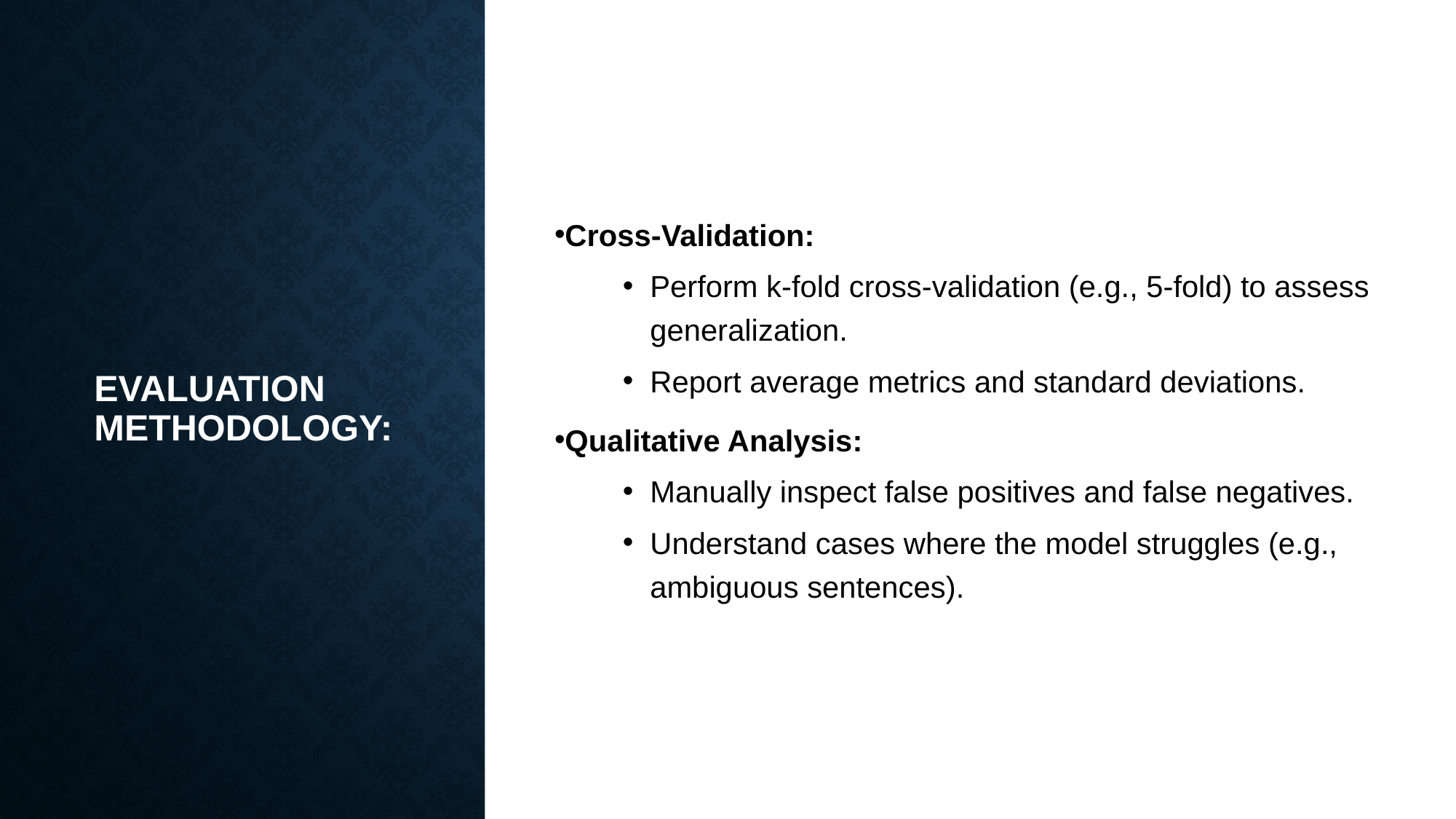

Cross-Validation:
Perform k-fold cross-validation (e.g., 5-fold) to assess generalization.
Report average metrics and standard deviations.
Qualitative Analysis:
Manually inspect false positives and false negatives.
Understand cases where the model struggles (e.g., ambiguous sentences).
# Evaluation Methodology: